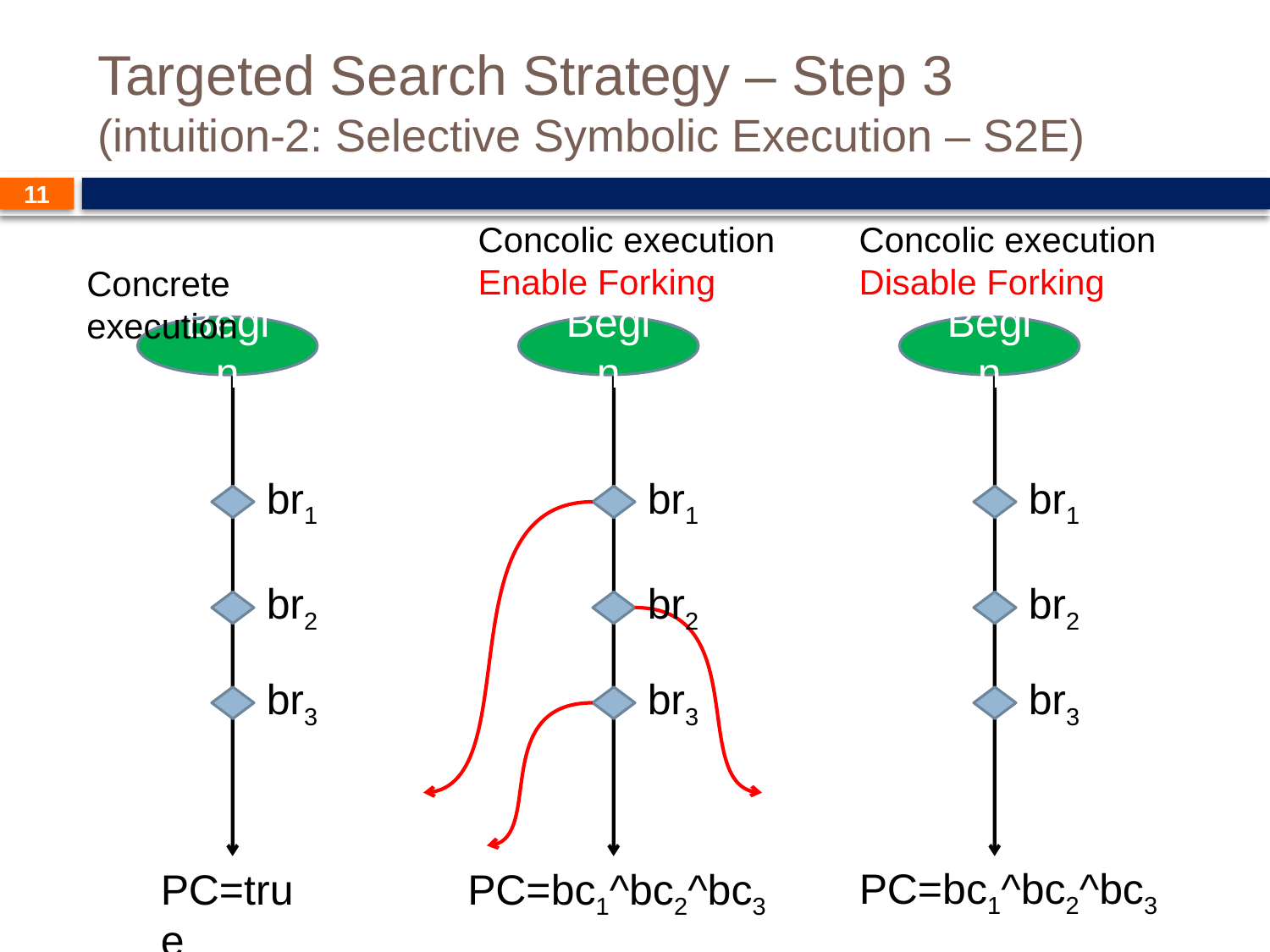

# Targeted Search Strategy – Step 3 (intuition-2: Selective Symbolic Execution – S2E)
11
Concolic execution
Enable Forking
Concolic execution
Disable Forking
Concrete execution
Begin
Begin
Begin
br1
br1
br1

br2
br2
br2

br3
br3
br3

PC=bc1^bc2^bc3
PC=true
PC=bc1^bc2^bc3